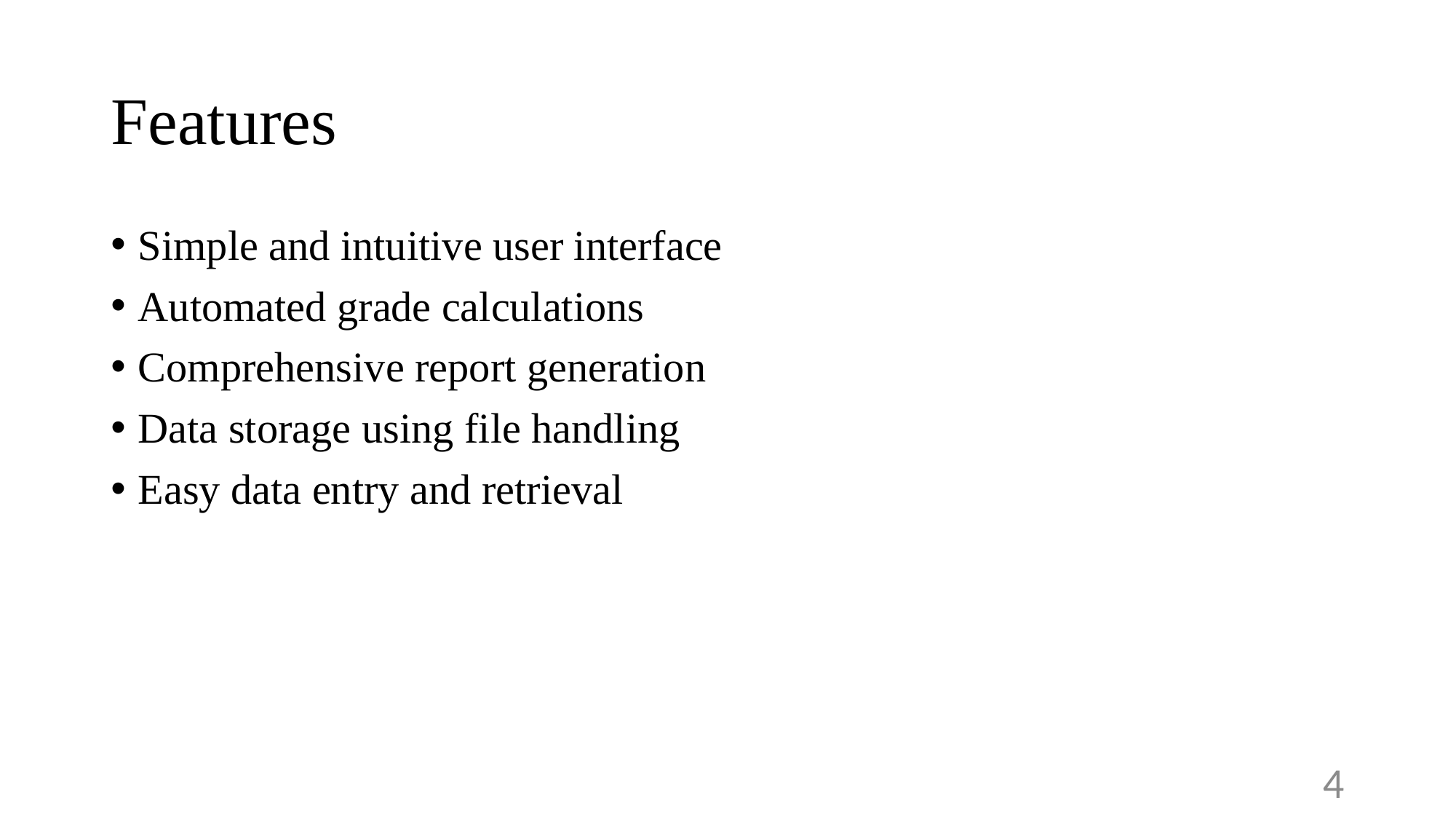

# Features
Simple and intuitive user interface
Automated grade calculations
Comprehensive report generation
Data storage using file handling
Easy data entry and retrieval
4